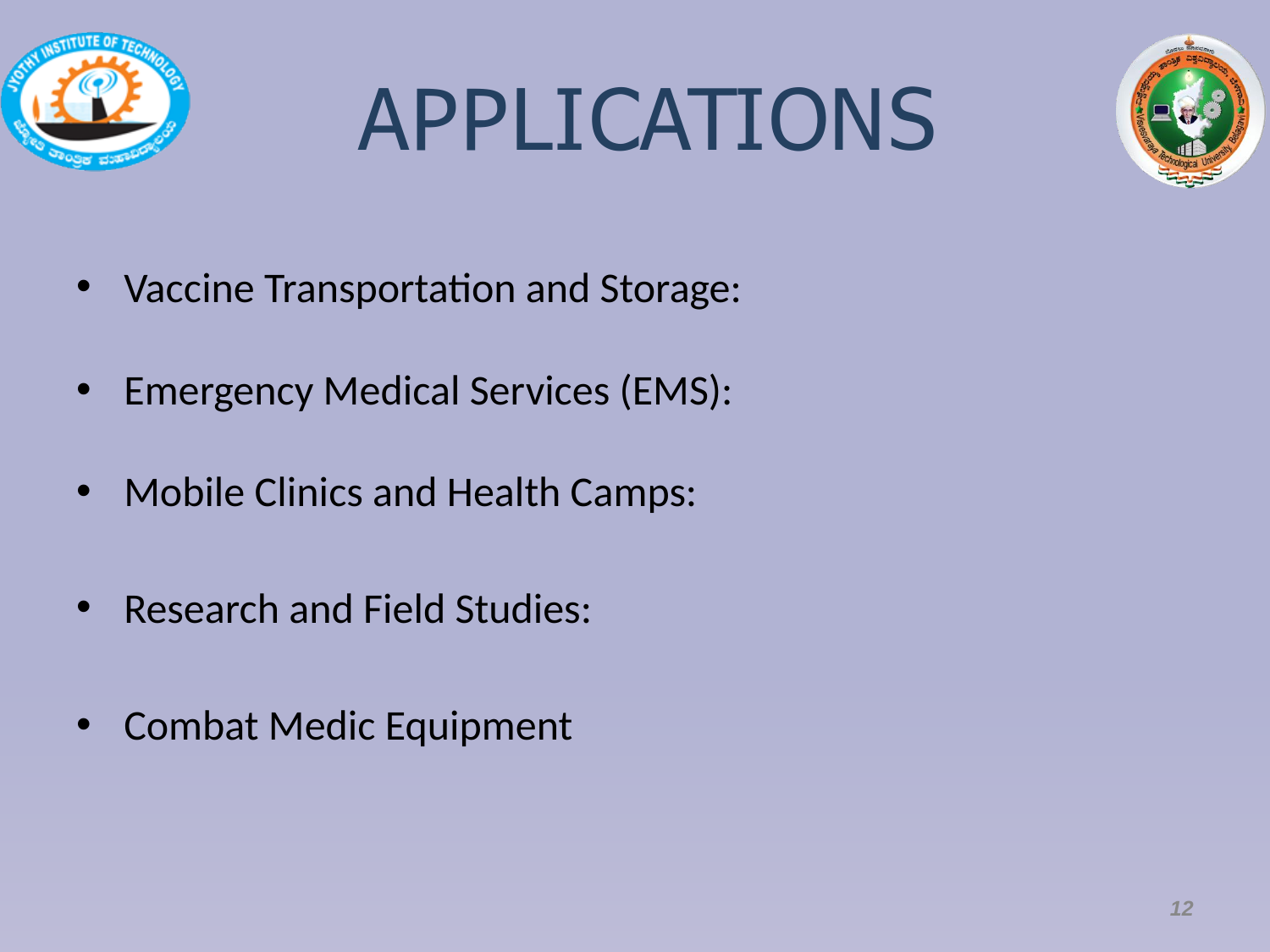

# APPLICATIONS
Vaccine Transportation and Storage:
Emergency Medical Services (EMS):
Mobile Clinics and Health Camps:
Research and Field Studies:
Combat Medic Equipment
12